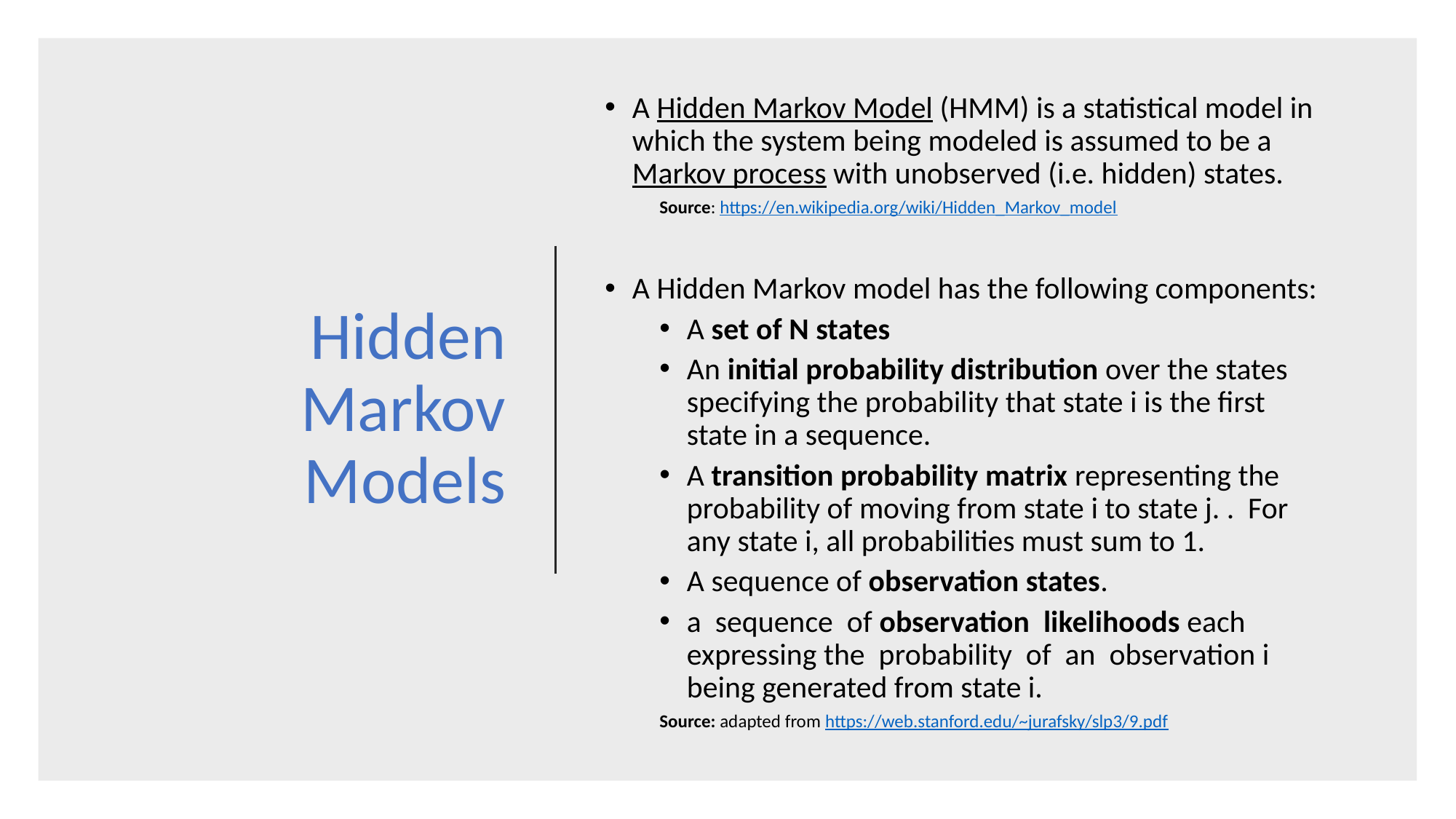

A Hidden Markov Model (HMM) is a statistical model in which the system being modeled is assumed to be a Markov process with unobserved (i.e. hidden) states.
Source: https://en.wikipedia.org/wiki/Hidden_Markov_model

A Hidden Markov model has the following components:
A set of N states
An initial probability distribution over the states specifying the probability that state i is the first state in a sequence.
A transition probability matrix representing the probability of moving from state i to state j. .  For any state i, all probabilities must sum to 1.
A sequence of observation states.
a  sequence  of observation  likelihoods each  expressing the  probability  of  an  observation i being generated from state i.
Source: adapted from https://web.stanford.edu/~jurafsky/slp3/9.pdf

# Hidden Markov Models